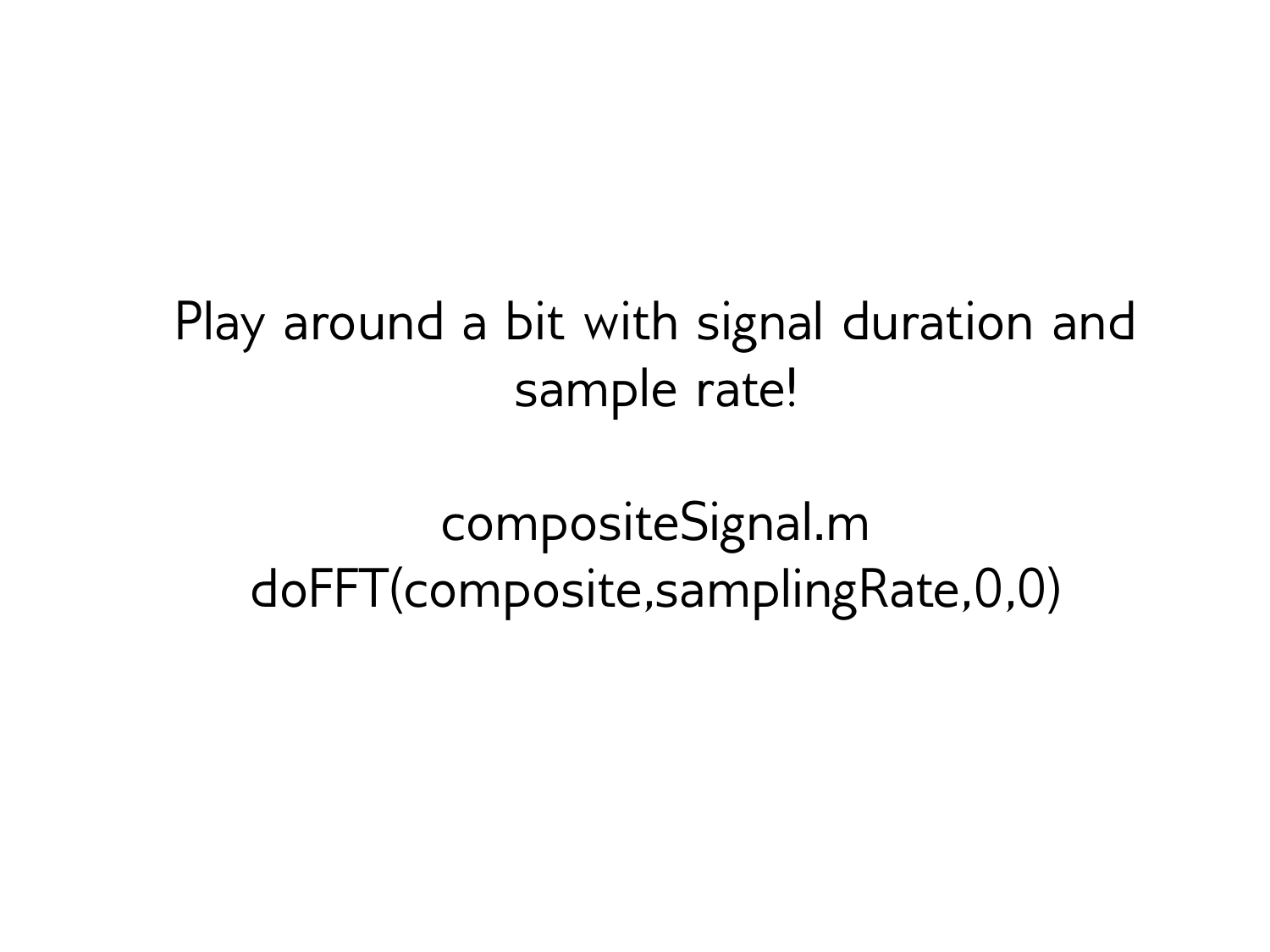

# Play around a bit with signal duration and sample rate! compositeSignal.m doFFT(composite,samplingRate,0,0)